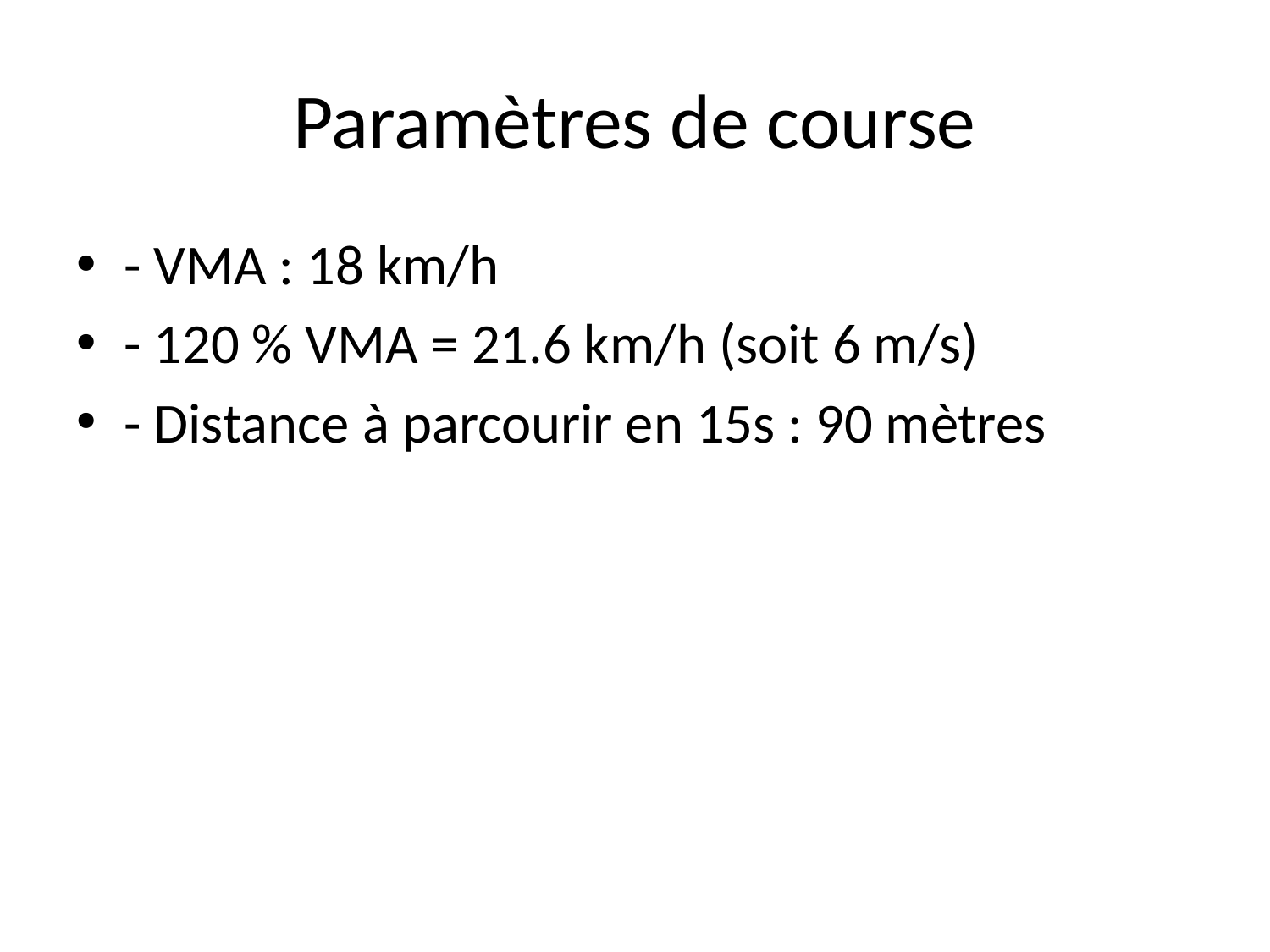

# Paramètres de course
- VMA : 18 km/h
- 120 % VMA = 21.6 km/h (soit 6 m/s)
- Distance à parcourir en 15s : 90 mètres